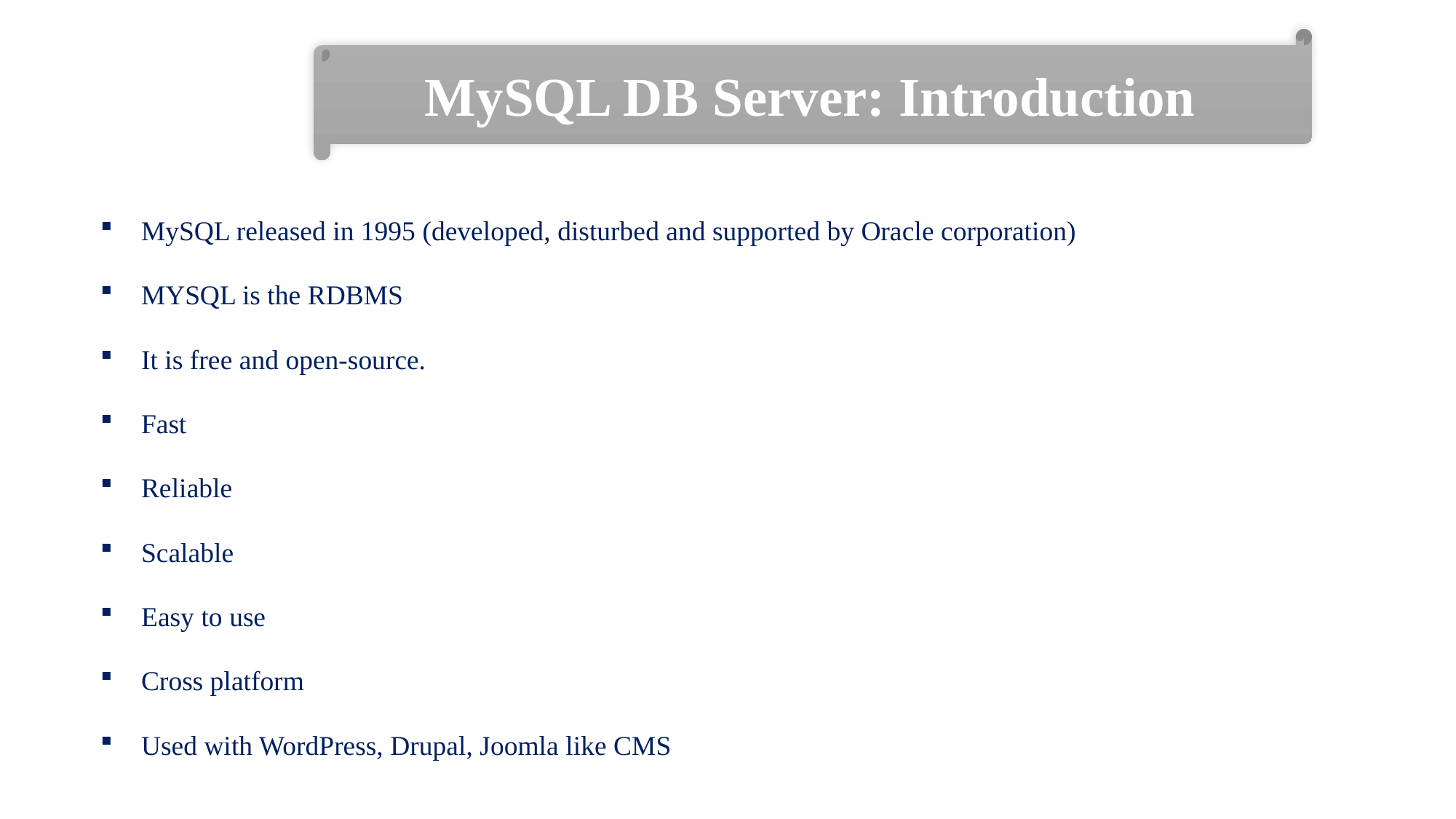

MySQL DB Server: Introduction
MySQL released in 1995 (developed, disturbed and supported by Oracle corporation)
MYSQL is the RDBMS
It is free and open-source.
Fast
Reliable
Scalable
Easy to use
Cross platform
Used with WordPress, Drupal, Joomla like CMS